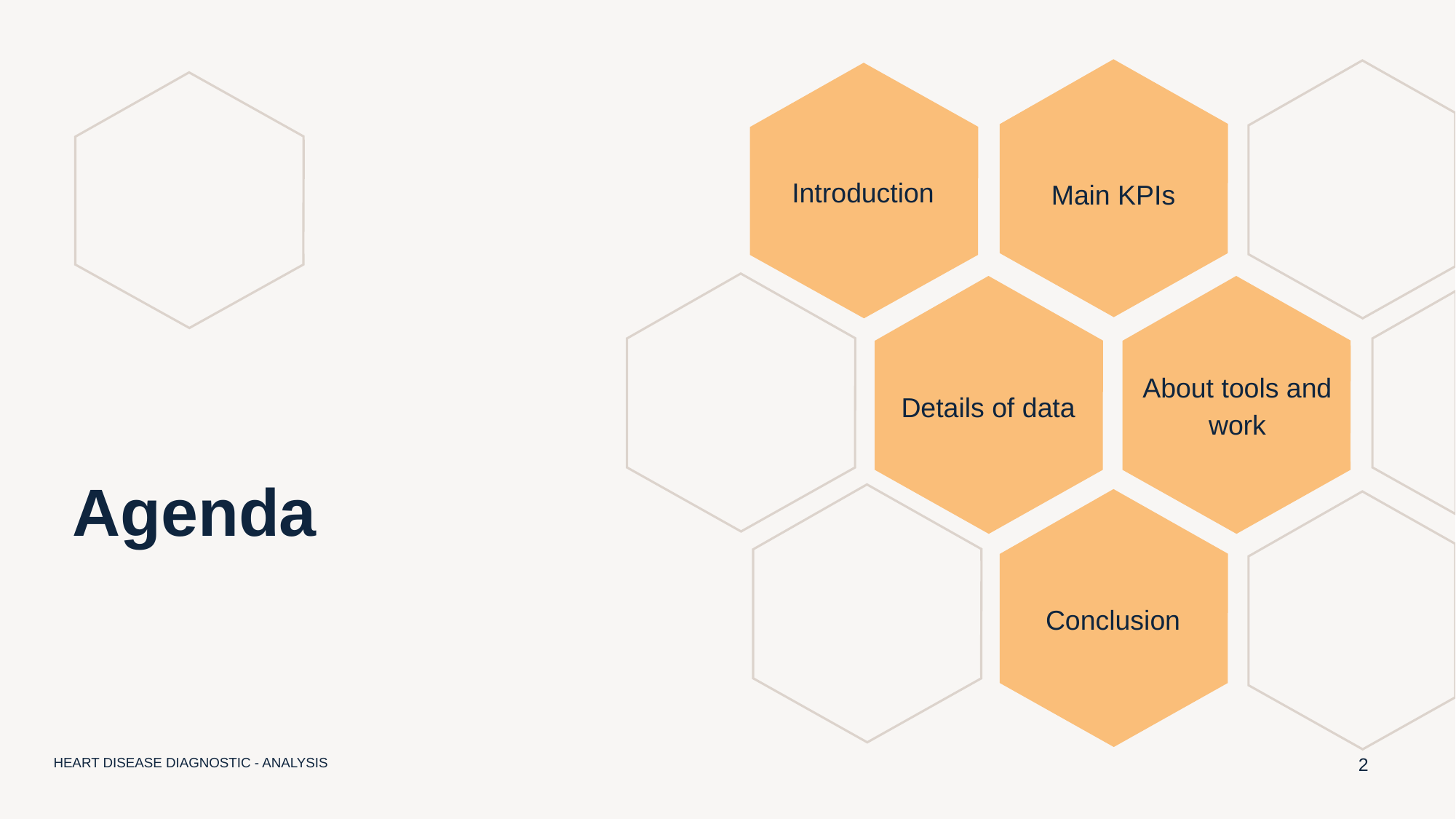

Introduction
Main KPIs
About tools and work
Details of data
# Agenda
Conclusion
2
HEART DISEASE DIAGNOSTIC - ANALYSIS